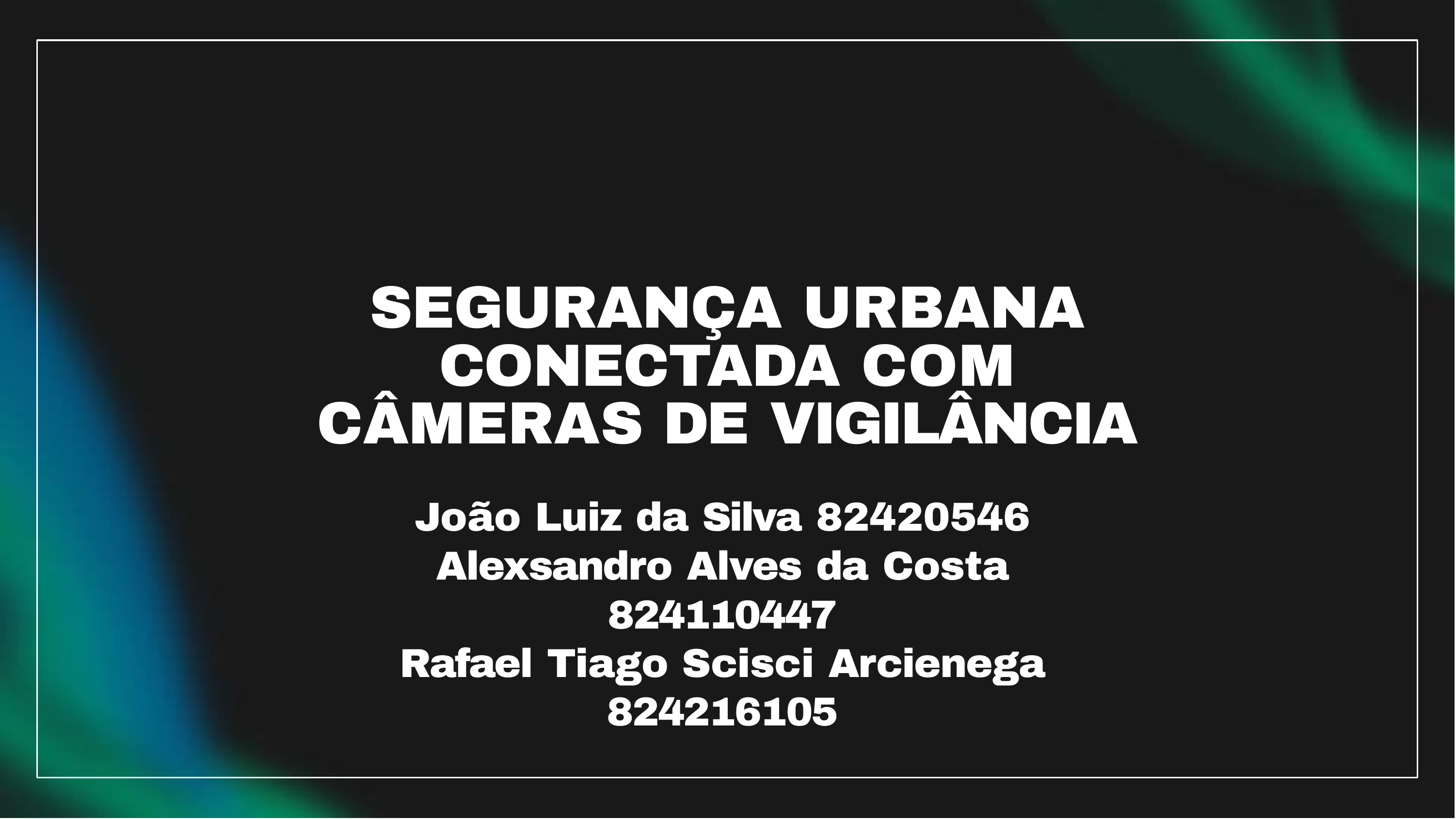

SEGURANÇA URBANA CONECTADA COM CÂMERAS DE VIGILÂNCIA
João Luiz da Silva 82420546 Alexsandro Alves da Costa 824110447
Rafael Tiago Scisci Arcienega 824216105